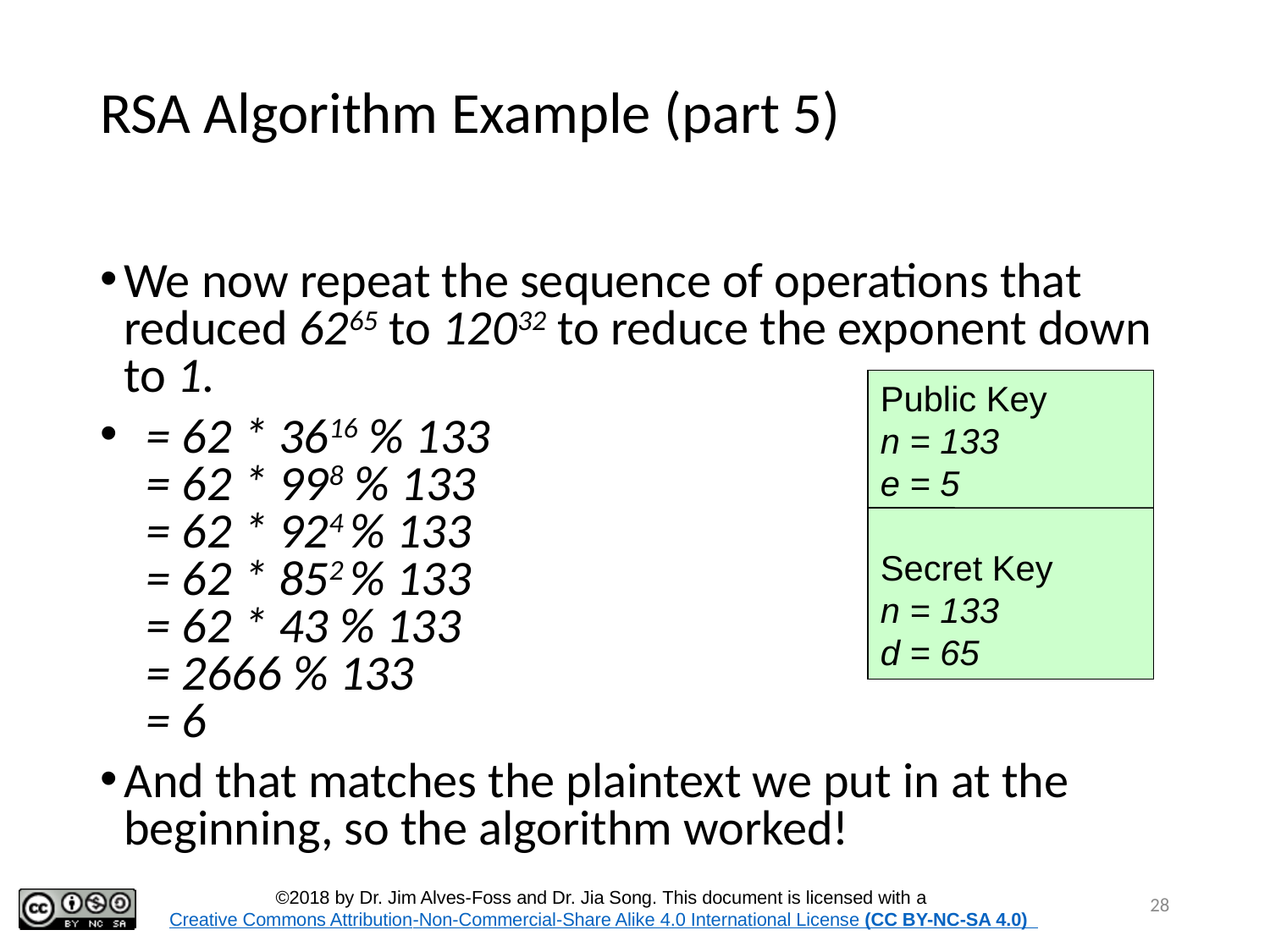

# RSA Algorithm Example (part 5)
We now repeat the sequence of operations that reduced 6265 to 12032 to reduce the exponent down to 1.
  = 62 * 3616 % 133
  = 62 * 998 % 133
  = 62 * 924 % 133
  = 62 * 852 % 133
  = 62 * 43 % 133
  = 2666 % 133
  = 6
And that matches the plaintext we put in at the beginning, so the algorithm worked!
Public Key
n = 133
e = 5

Secret Key
n = 133
d = 65

28